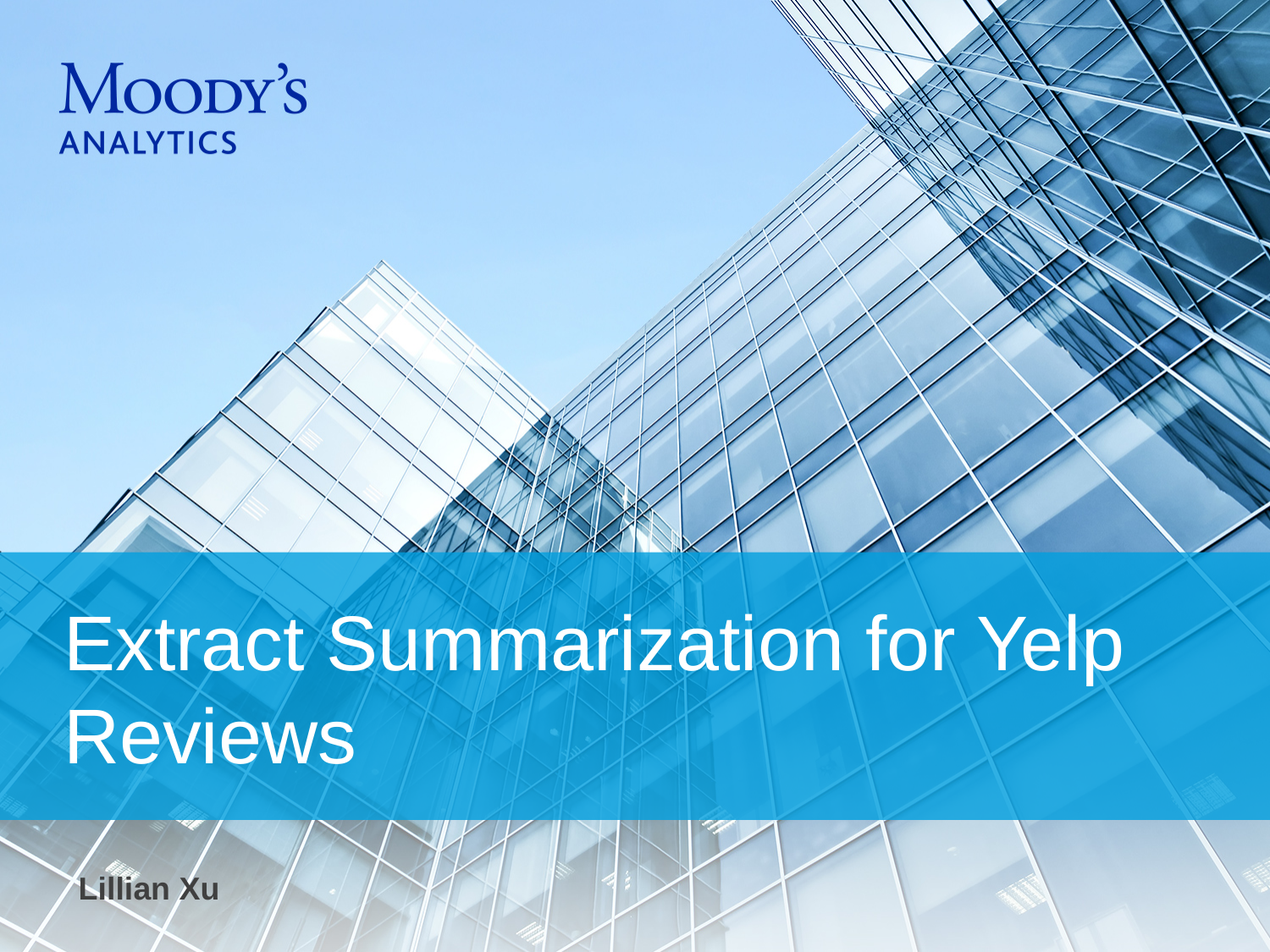

# Extract Summarization for Yelp Reviews
Lillian Xu